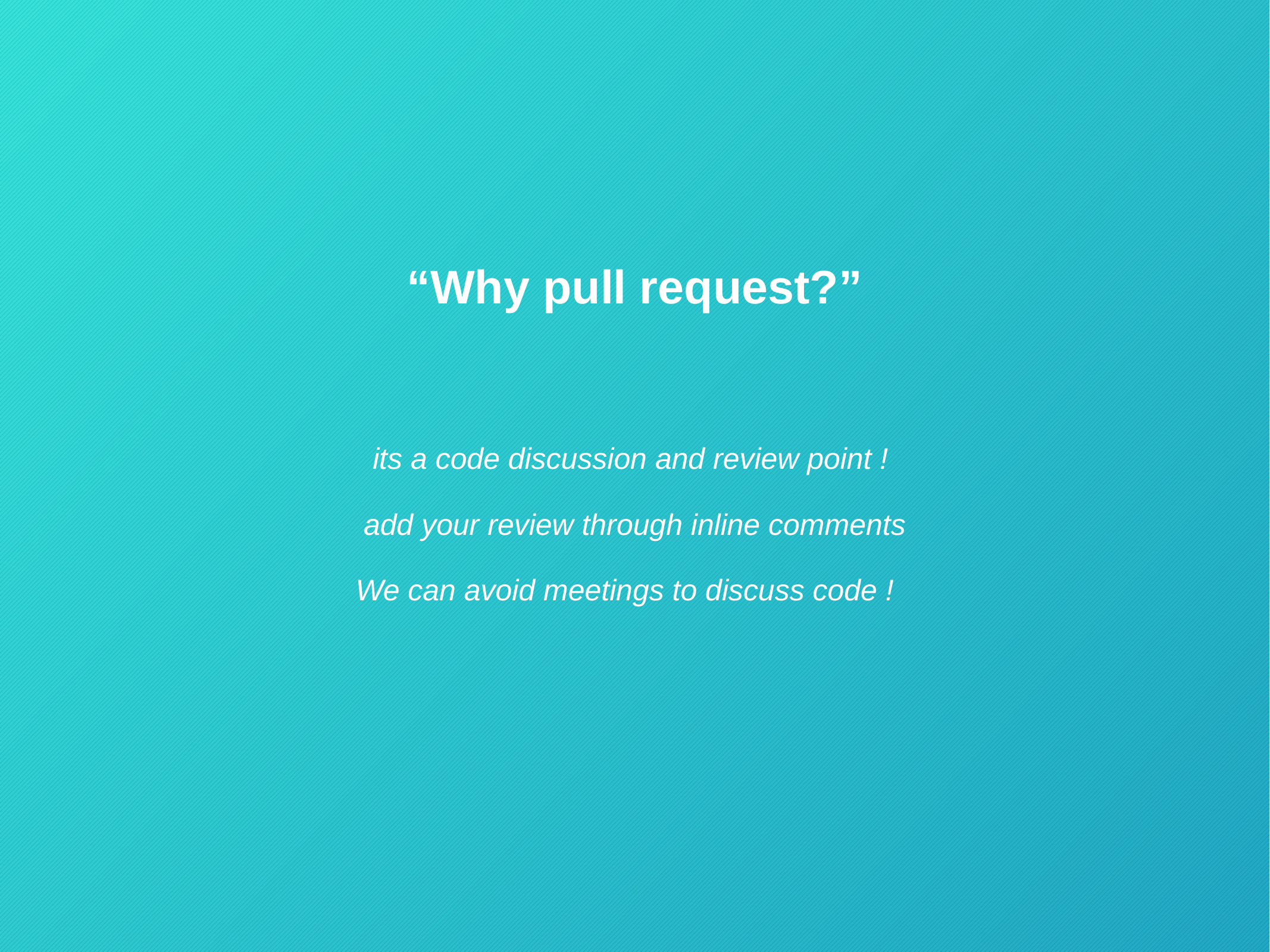

“Why pull request?”
its a code discussion and review point !
add your review through inline comments
We can avoid meetings to discuss code !